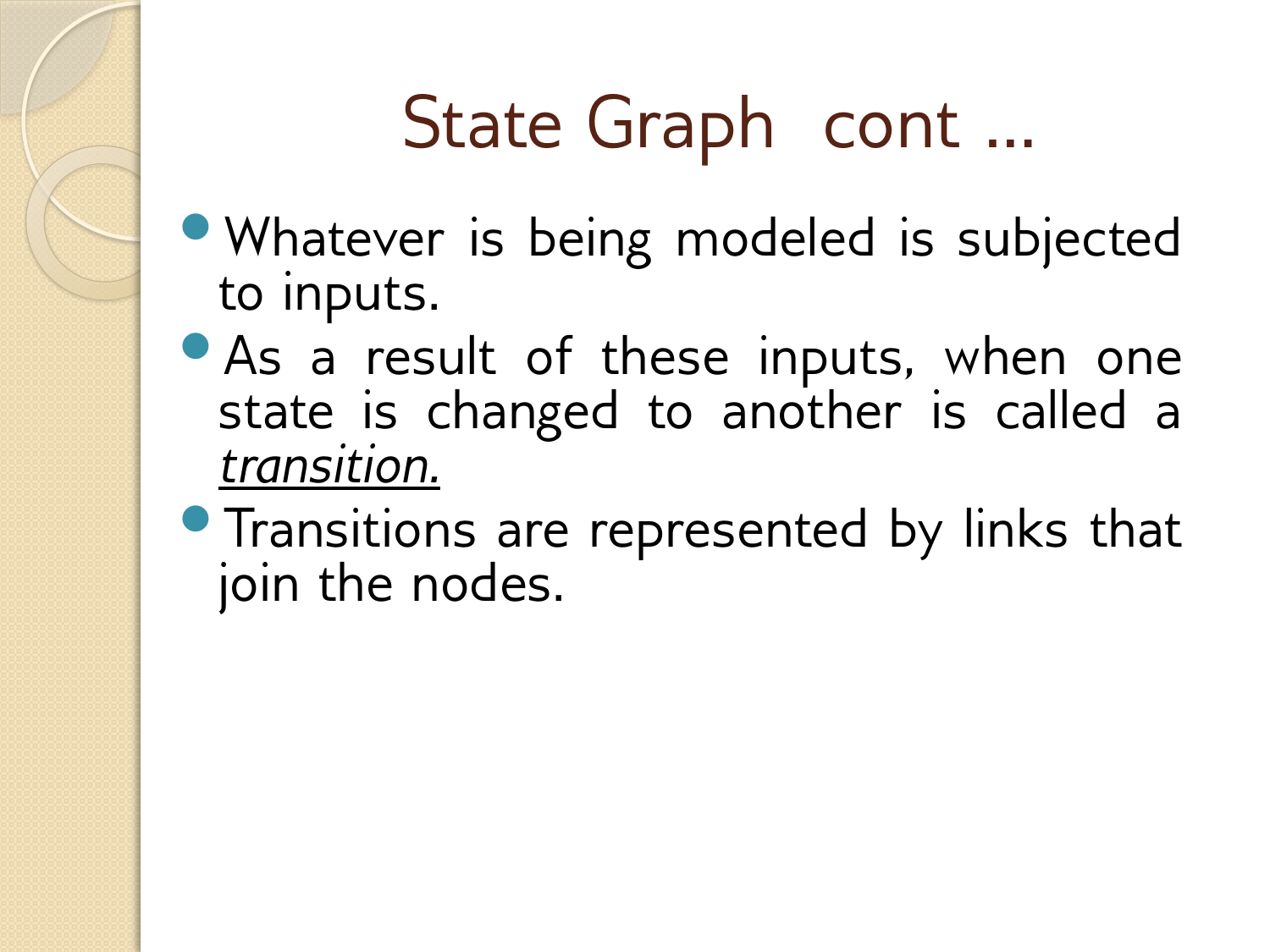

# State Graph  cont …
Whatever is being modeled is subjected to inputs.
As a result of these inputs, when one state is changed to another is called a transition.
Transitions are represented by links that join the nodes.